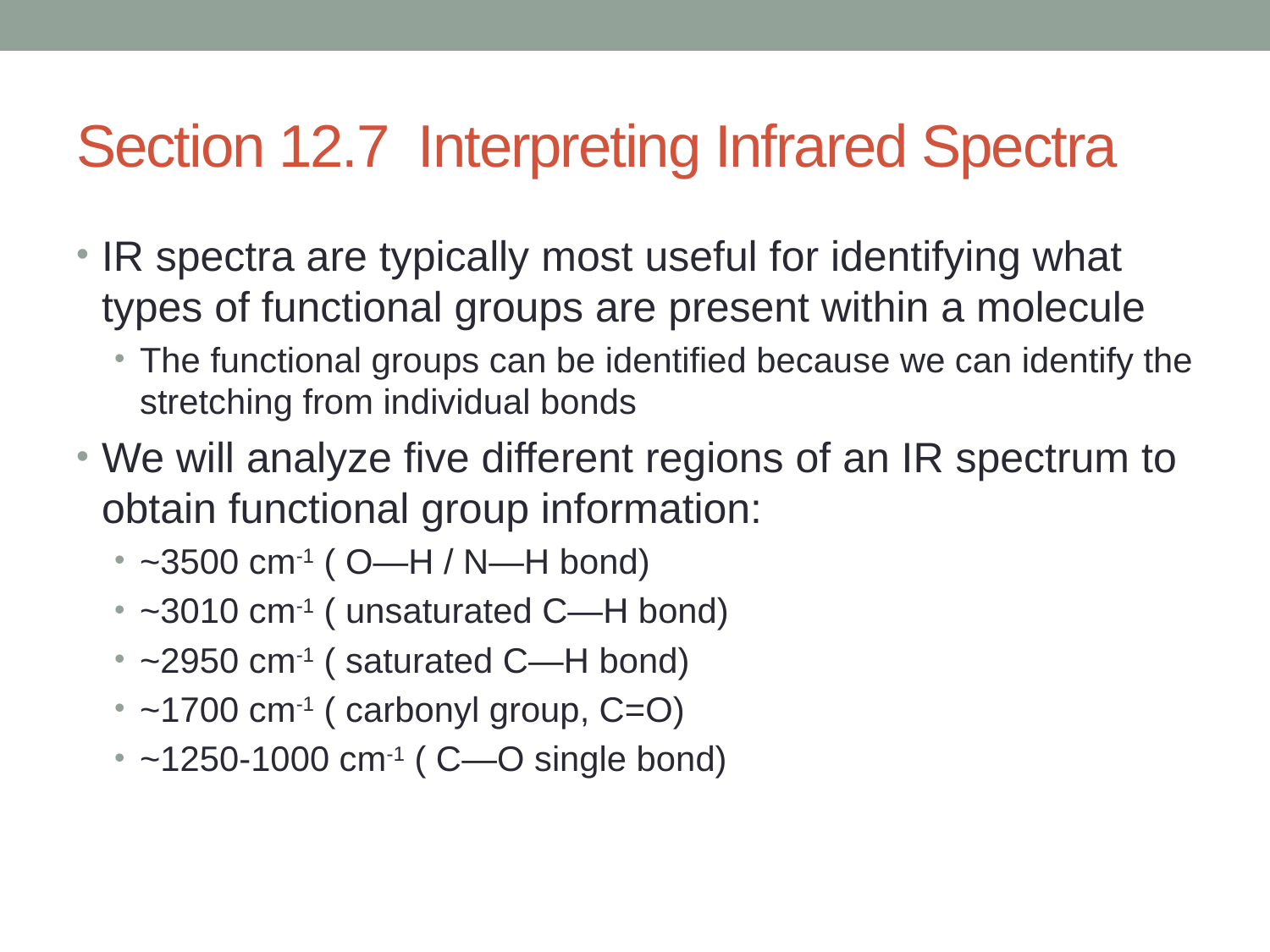

# Section 12.7  Interpreting Infrared Spectra
IR spectra are typically most useful for identifying what types of functional groups are present within a molecule
The functional groups can be identified because we can identify the stretching from individual bonds
We will analyze five different regions of an IR spectrum to obtain functional group information:
~3500 cm-1 ( O—H / N—H bond)
~3010 cm-1 ( unsaturated C—H bond)
~2950 cm-1 ( saturated C—H bond)
~1700 cm-1 ( carbonyl group, C=O)
~1250-1000 cm-1 ( C—O single bond)